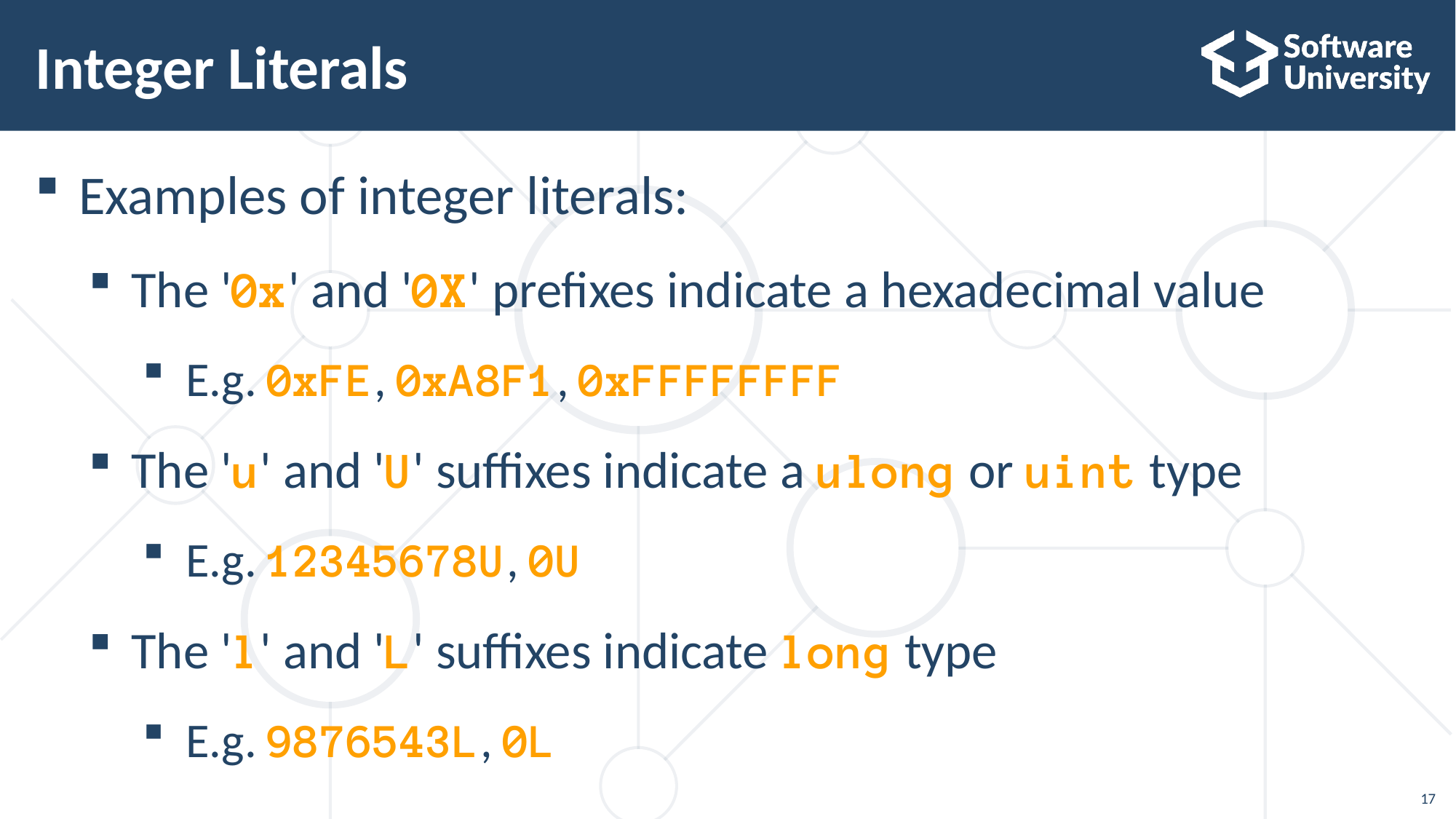

# Integer Literals
Examples of integer literals:
The '0x' and '0X' prefixes indicate a hexadecimal value
E.g. 0xFE, 0xA8F1, 0xFFFFFFFF
The 'u' and 'U' suffixes indicate a ulong or uint type
E.g. 12345678U, 0U
The 'l' and 'L' suffixes indicate long type
E.g. 9876543L, 0L
17